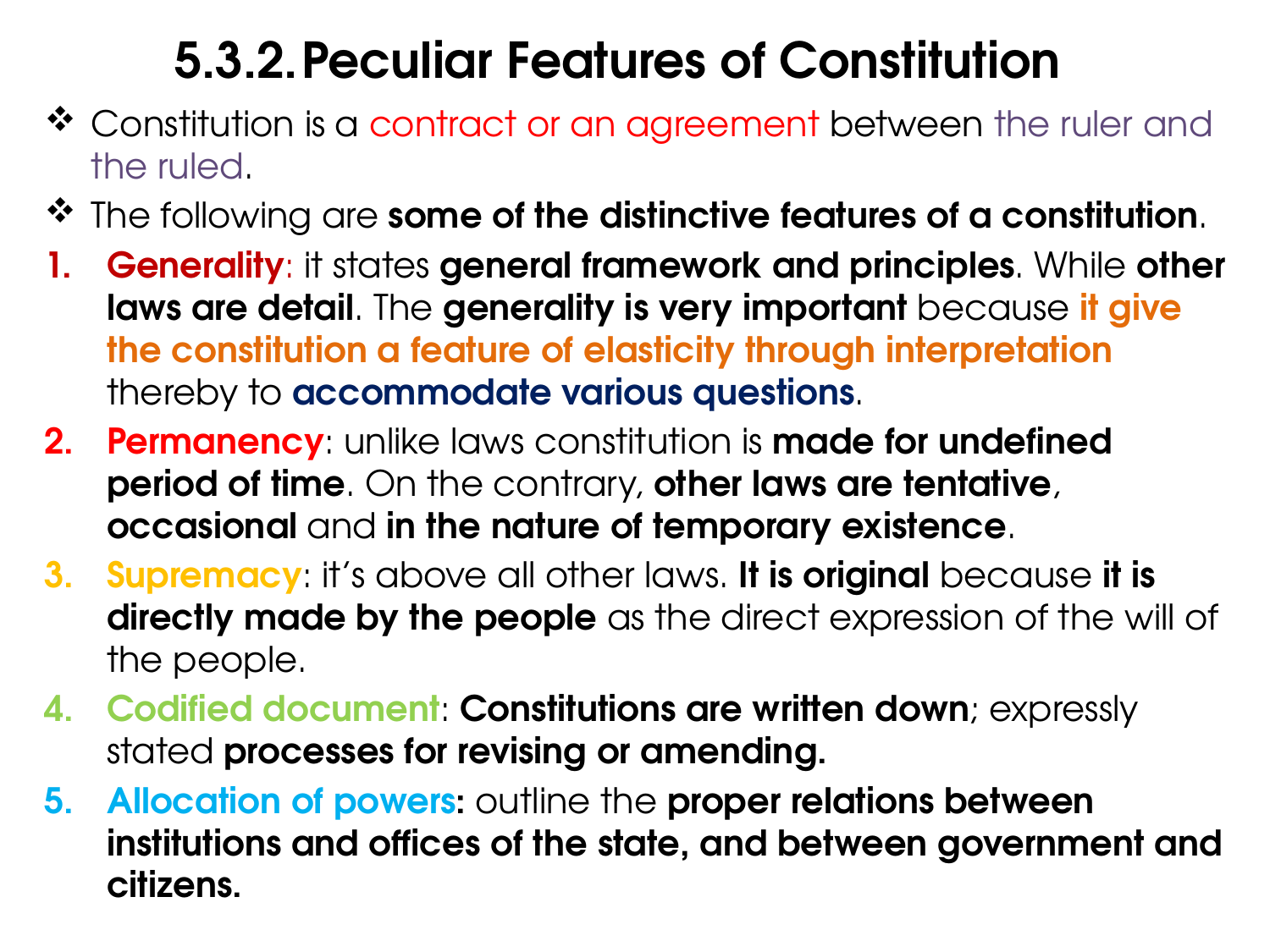

# 5.3.2.	Peculiar Features of Constitution
Constitution is a contract or an agreement between the ruler and the ruled.
The following are some of the distinctive features of a constitution.
Generality: it states general framework and principles. While other laws are detail. The generality is very important because it give the constitution a feature of elasticity through interpretation thereby to accommodate various questions.
Permanency: unlike laws constitution is made for undefined period of time. On the contrary, other laws are tentative, occasional and in the nature of temporary existence.
Supremacy: it’s above all other laws. It is original because it is directly made by the people as the direct expression of the will of the people.
Codified document: Constitutions are written down; expressly stated processes for revising or amending.
Allocation of powers: outline the proper relations between institutions and offices of the state, and between government and citizens.